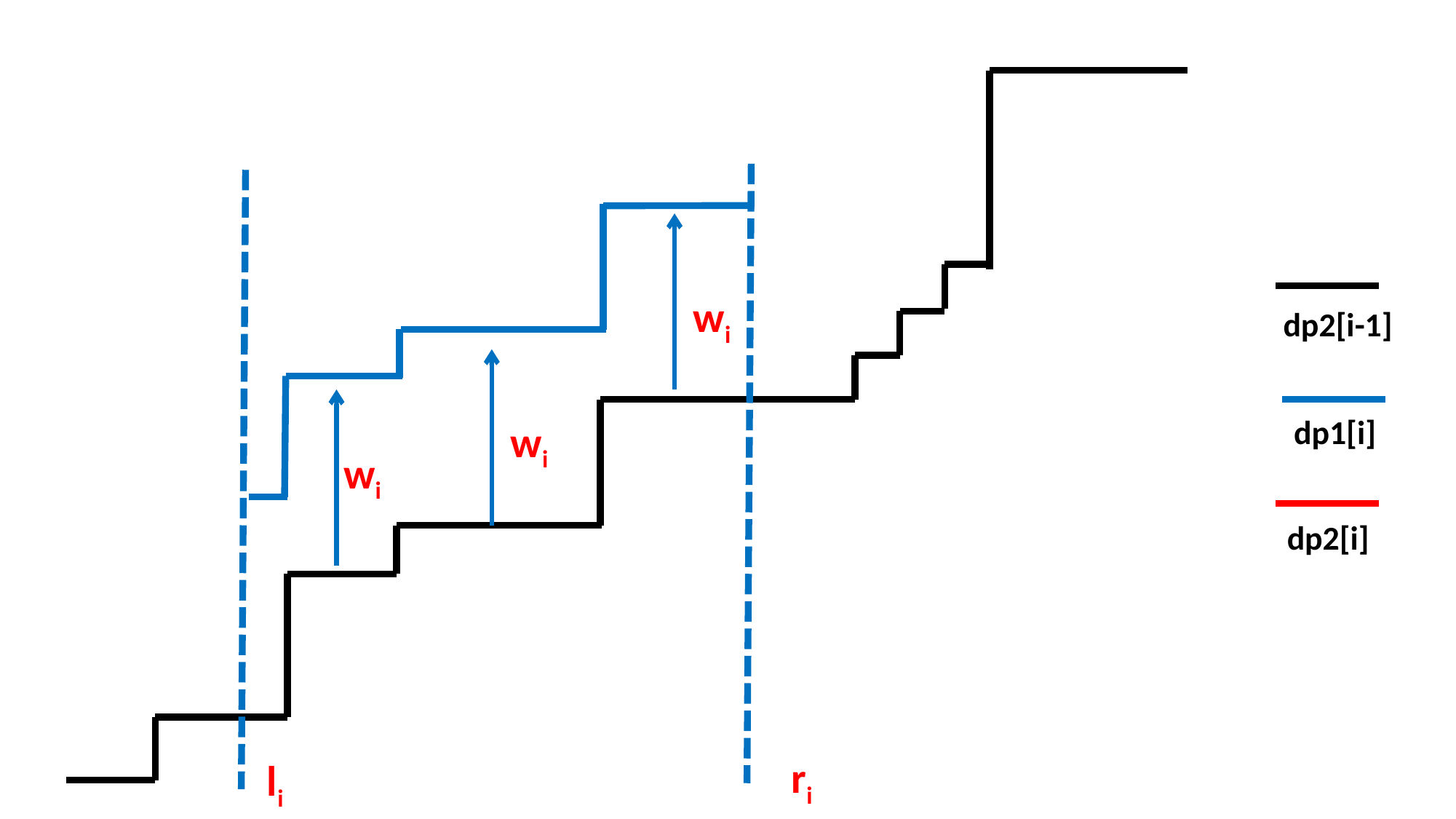

wi
dp2[i-1]
dp1[i]
wi
wi
dp2[i]
ri
li